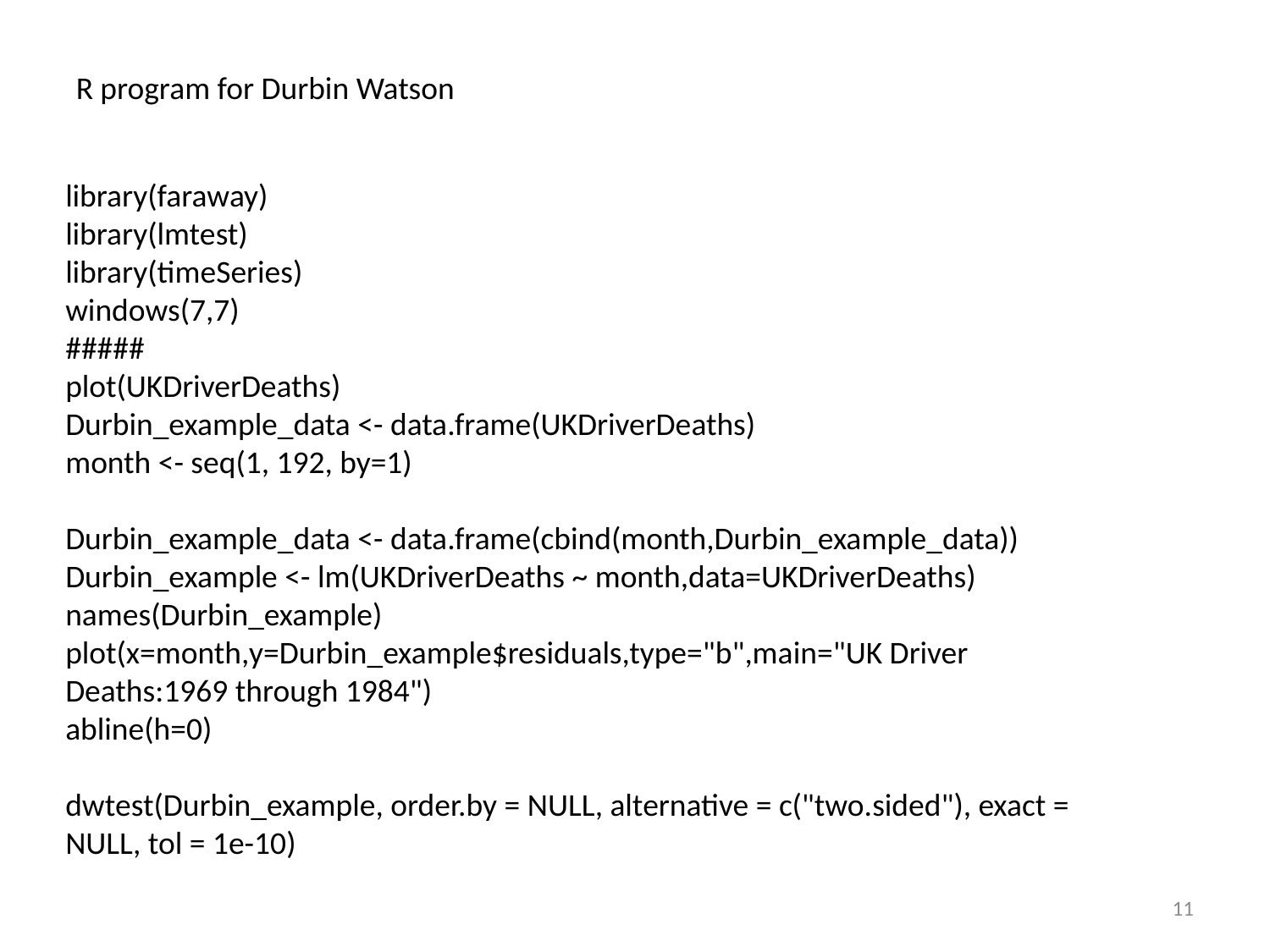

R program for Durbin Watson
library(faraway)
library(lmtest)
library(timeSeries)
windows(7,7)
#####
plot(UKDriverDeaths)
Durbin_example_data <- data.frame(UKDriverDeaths)
month <- seq(1, 192, by=1)

Durbin_example_data <- data.frame(cbind(month,Durbin_example_data))
Durbin_example <- lm(UKDriverDeaths ~ month,data=UKDriverDeaths)
names(Durbin_example)
plot(x=month,y=Durbin_example$residuals,type="b",main="UK Driver Deaths:1969 through 1984")
abline(h=0)

dwtest(Durbin_example, order.by = NULL, alternative = c("two.sided"), exact = NULL, tol = 1e-10)
11